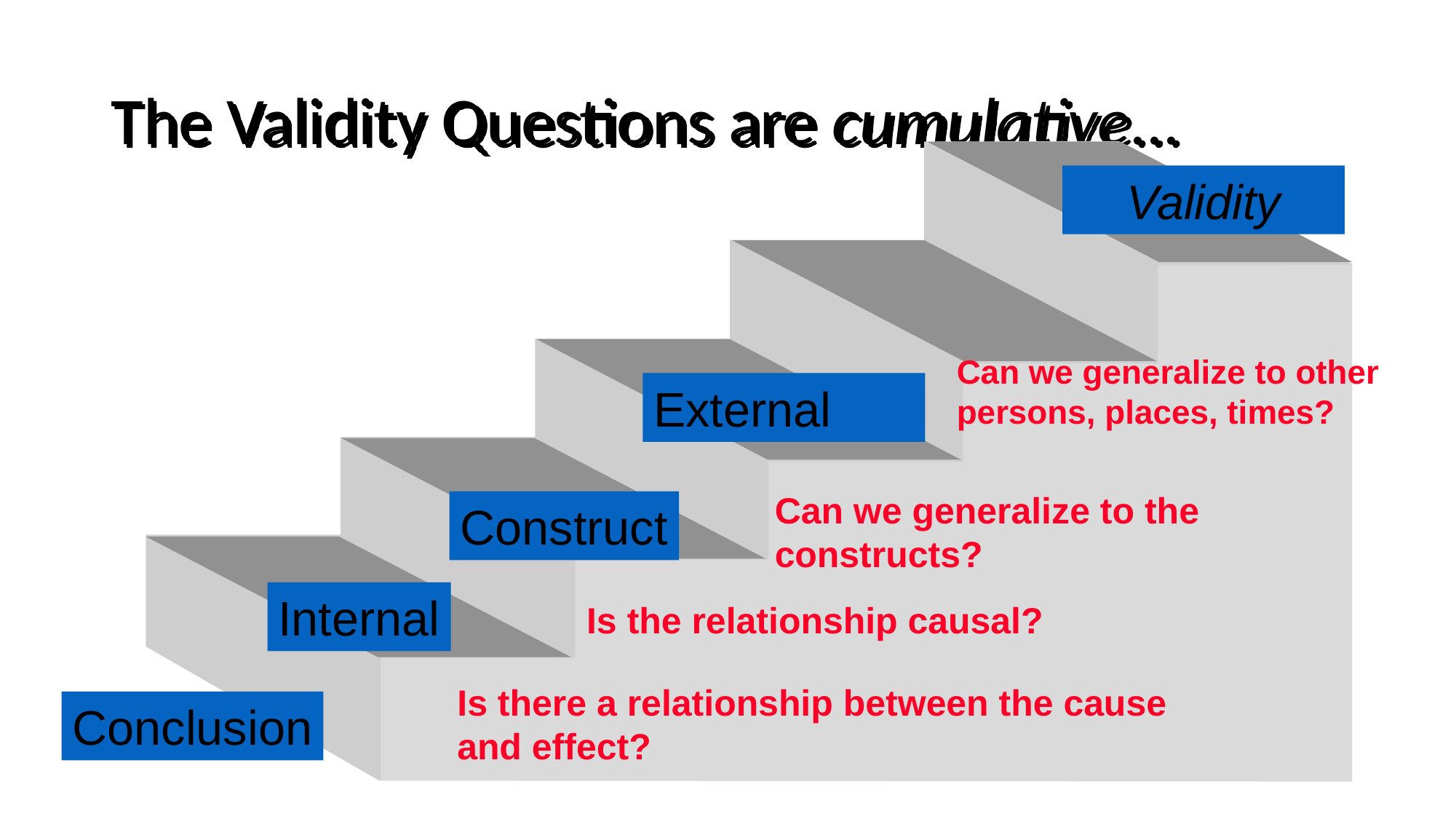

# The Validity Questions are cumulative...

Validity
Can we generalize to other persons, places, times?
External
Can we generalize to the constructs?
Construct
Internal
Is the relationship causal?
Is there a relationship between the cause and effect?
Conclusion